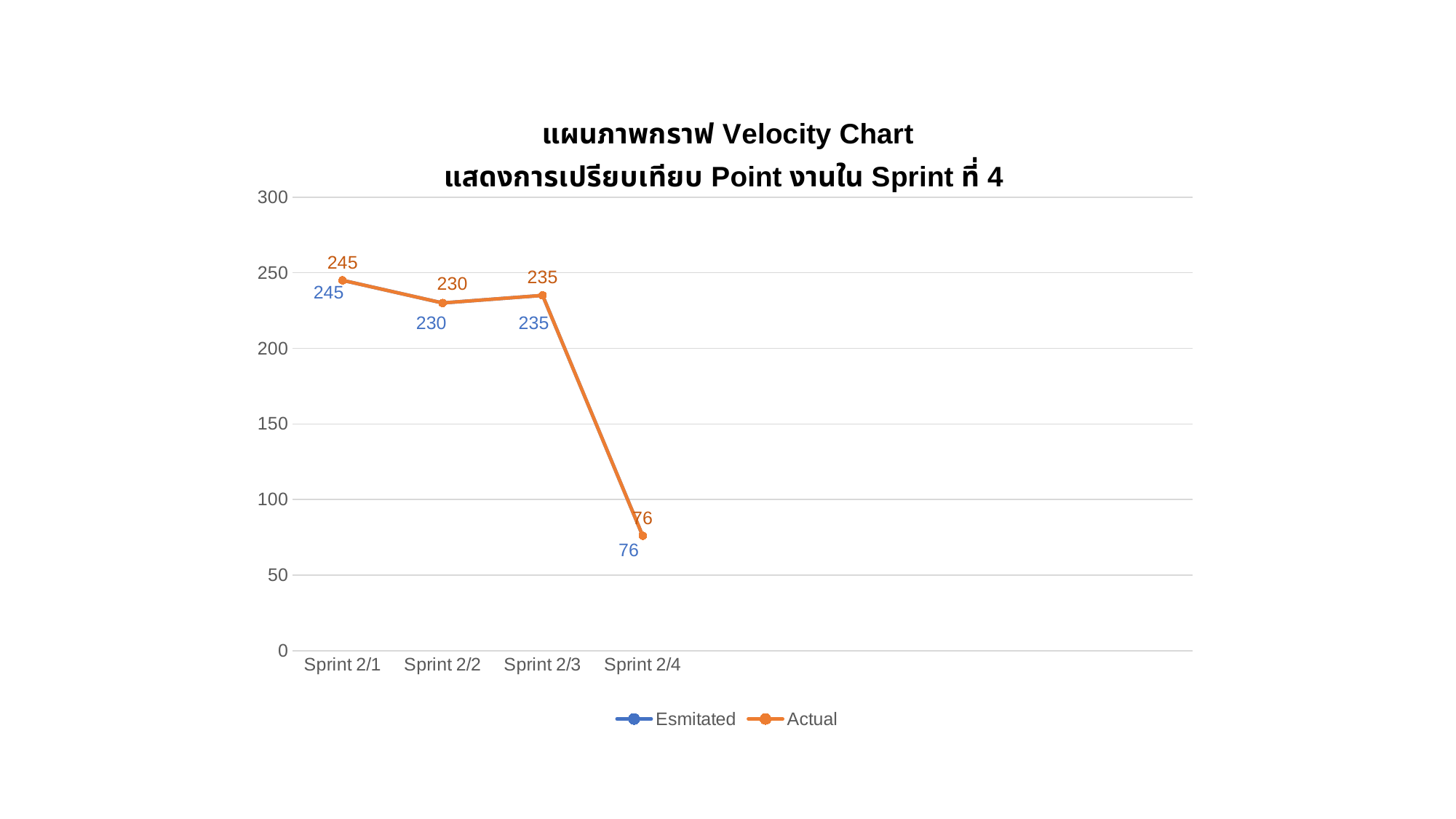

### Chart: แผนภาพกราฟ Velocity Chart
แสดงการเปรียบเทียบ Point งานใน Sprint ที่ 4

| Category | Esmitated | Actual |
|---|---|---|
| Sprint 2/1 | 245.0 | 245.0 |
| Sprint 2/2 | 230.0 | 230.0 |
| Sprint 2/3 | 235.0 | 235.0 |
| Sprint 2/4 | 76.0 | 76.0 |
245
230
235
76